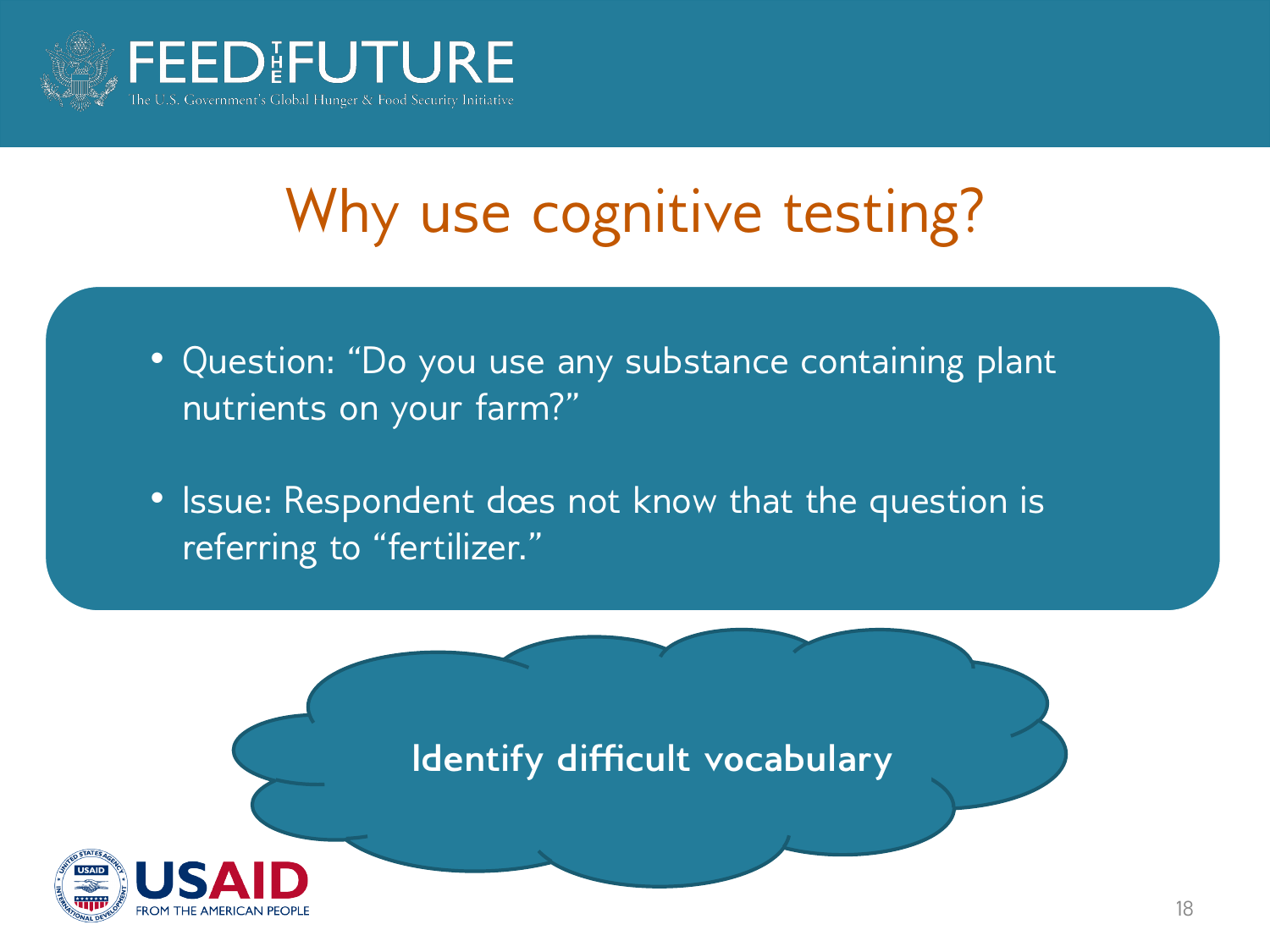

# Why use cognitive testing?

Question: “Do you use any substance containing plant nutrients on your farm?”

Issue: Respondent does not know that the question is referring to “fertilizer.”

Identify difficult vocabulary

18